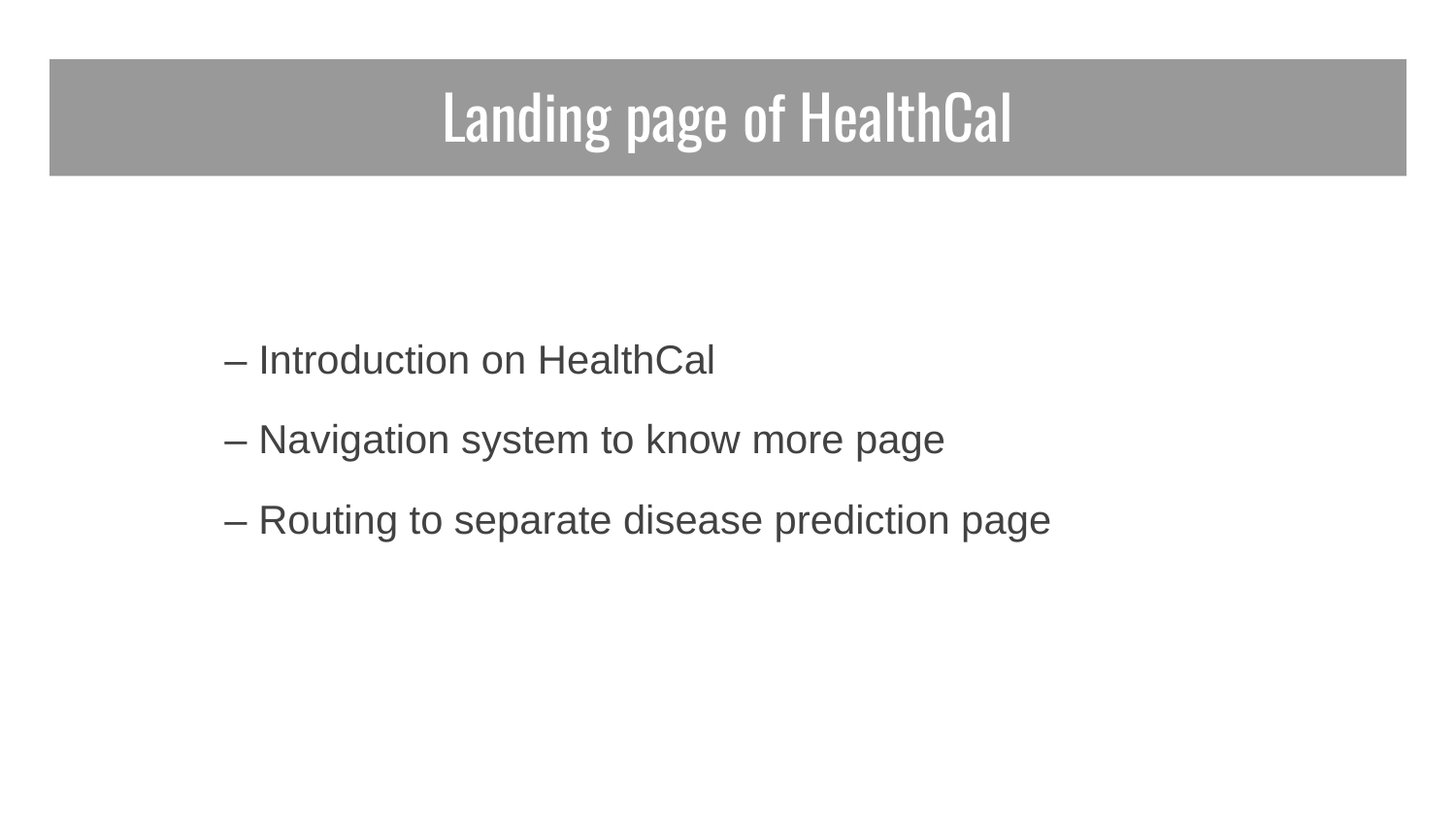

# Landing page of HealthCal

– Introduction on HealthCal
– Navigation system to know more page
– Routing to separate disease prediction page